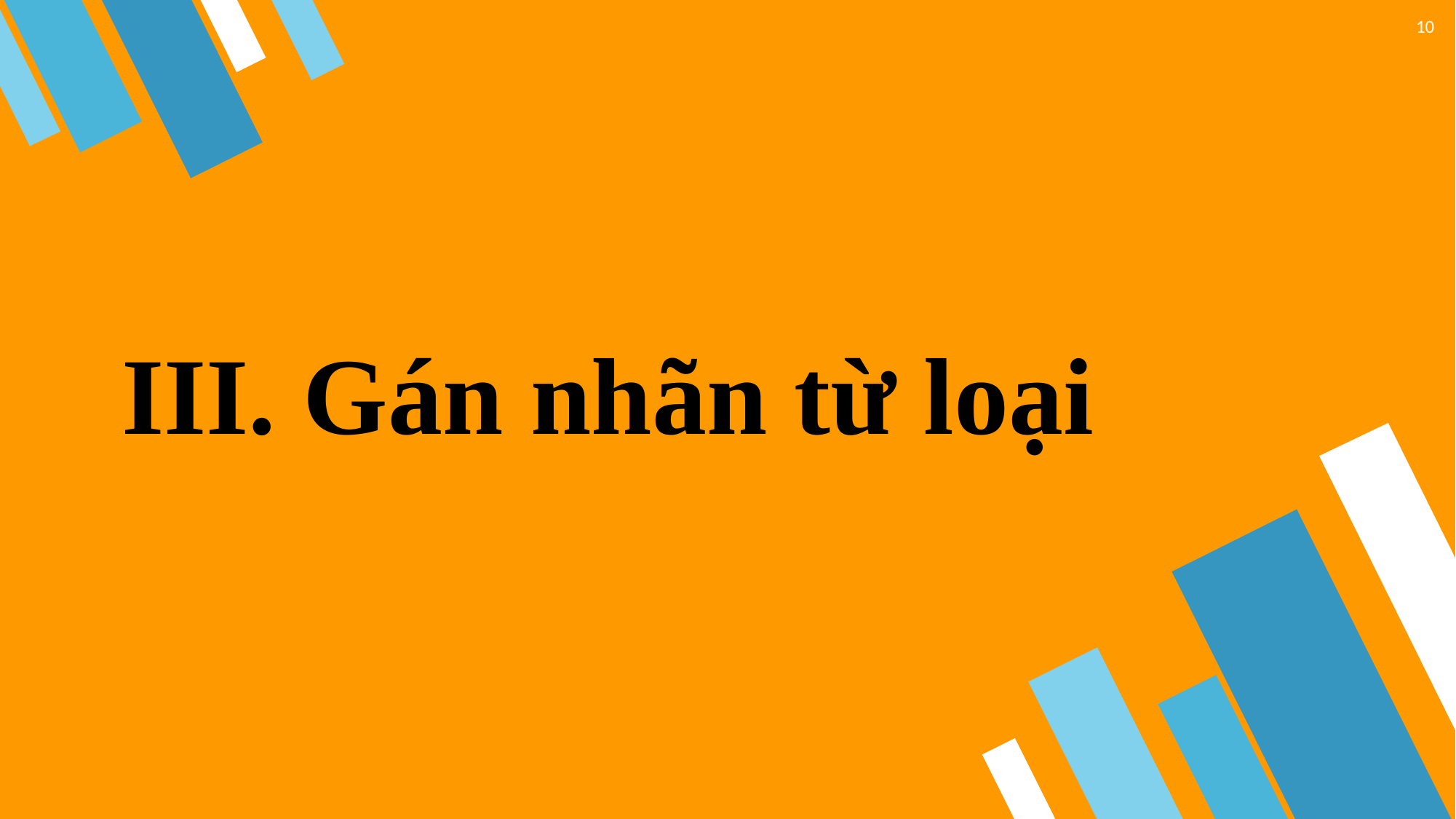

10
# III. Gán nhãn từ loại